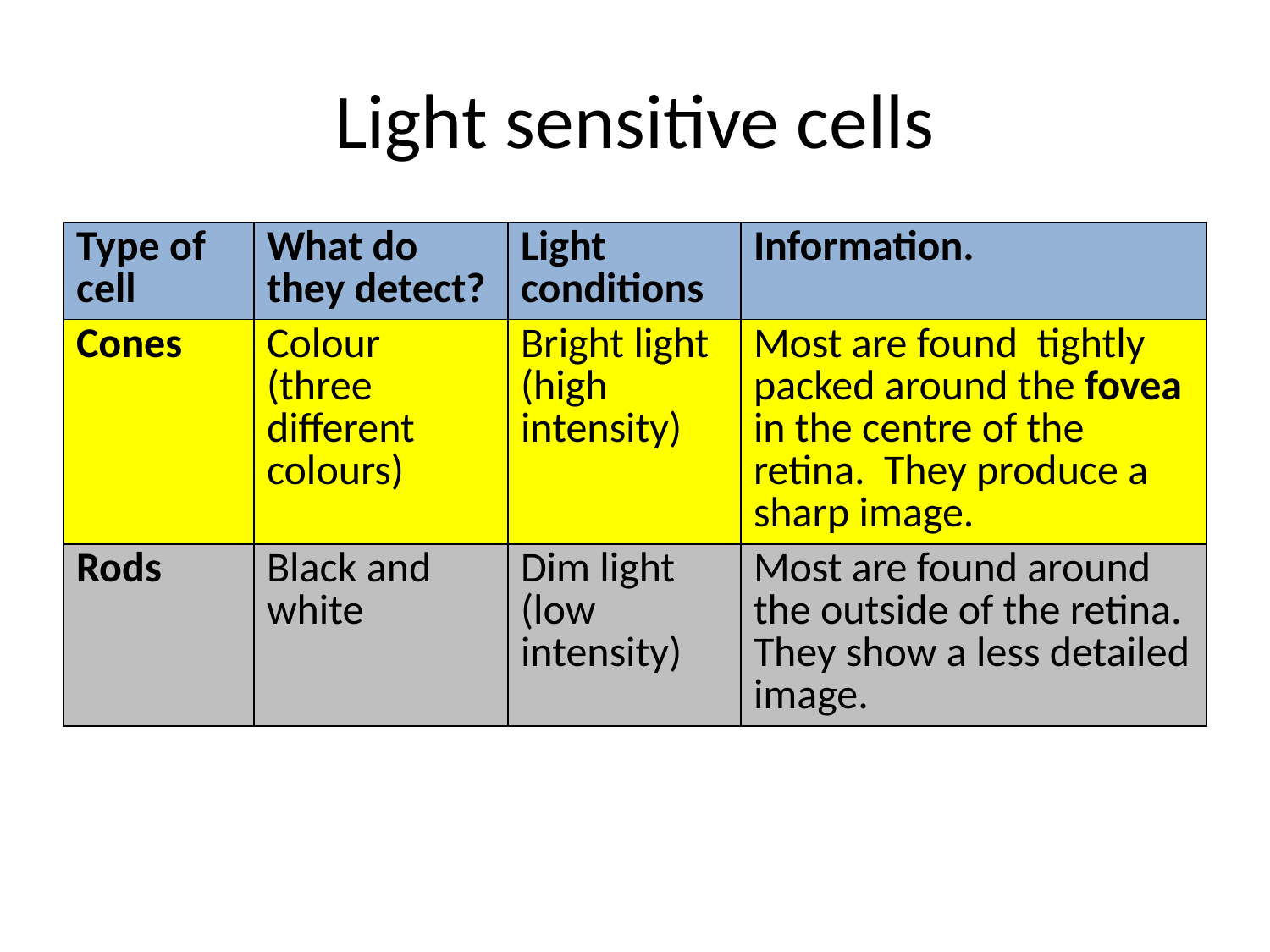

# Light sensitive cells
| Type of cell | What do they detect? | Light conditions | Information. |
| --- | --- | --- | --- |
| Cones | Colour (three different colours) | Bright light (high intensity) | Most are found tightly packed around the fovea in the centre of the retina. They produce a sharp image. |
| Rods | Black and white | Dim light (low intensity) | Most are found around the outside of the retina. They show a less detailed image. |